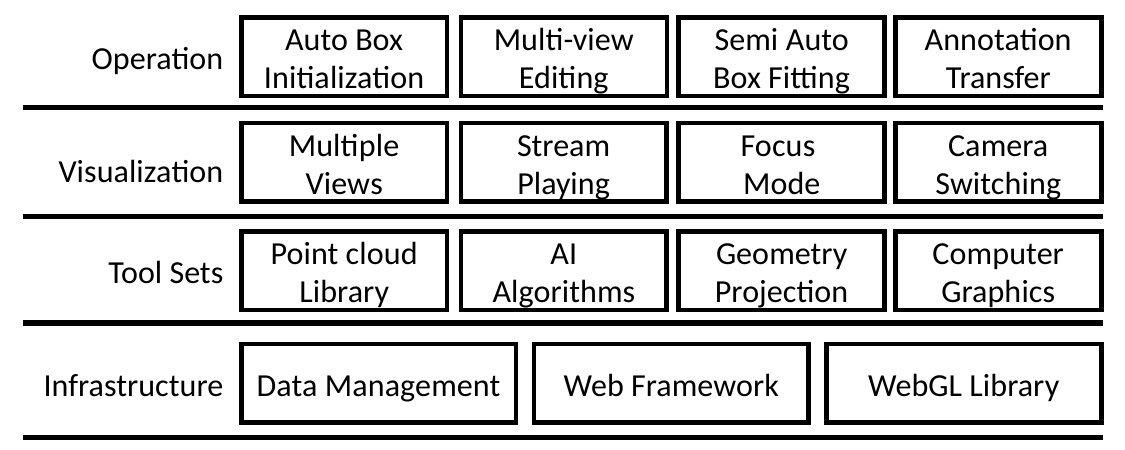

Auto Box Initialization
Multi-view
Editing
Semi Auto
Box Fitting
Annotation
Transfer
Operation
Multiple
Views
Stream Playing
Focus
Mode
Camera Switching
Visualization
AI
Algorithms
Tool Sets
Point cloud Library
Geometry Projection
Computer
Graphics
Infrastructure
Data Management
Web Framework
WebGL Library